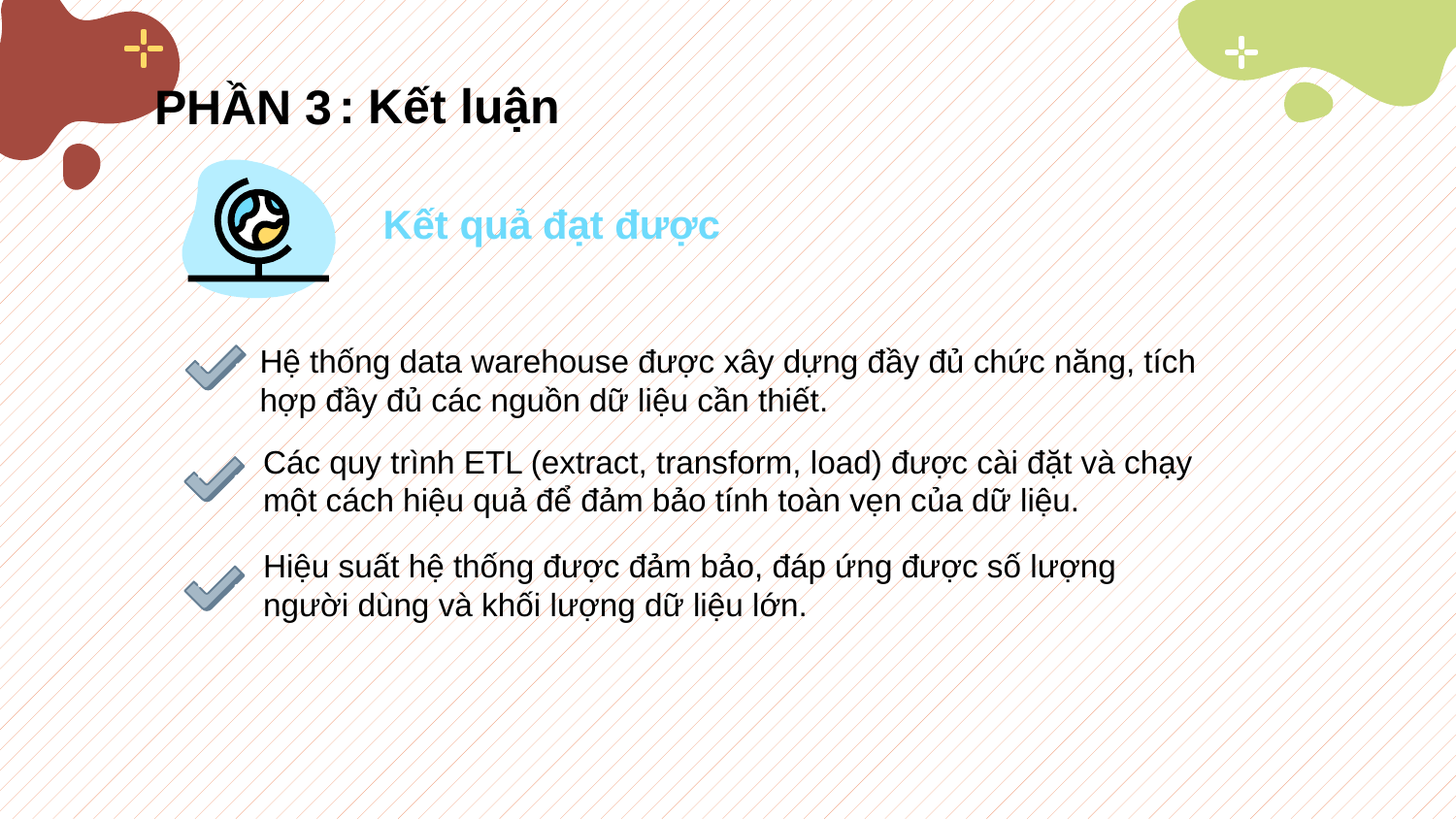

: Kết luận

PHẦN 3

Kết quả đạt được
Hệ thống data warehouse được xây dựng đầy đủ chức năng, tích hợp đầy đủ các nguồn dữ liệu cần thiết.

Các quy trình ETL (extract, transform, load) được cài đặt và chạy một cách hiệu quả để đảm bảo tính toàn vẹn của dữ liệu.

Hiệu suất hệ thống được đảm bảo, đáp ứng được số lượng người dùng và khối lượng dữ liệu lớn.